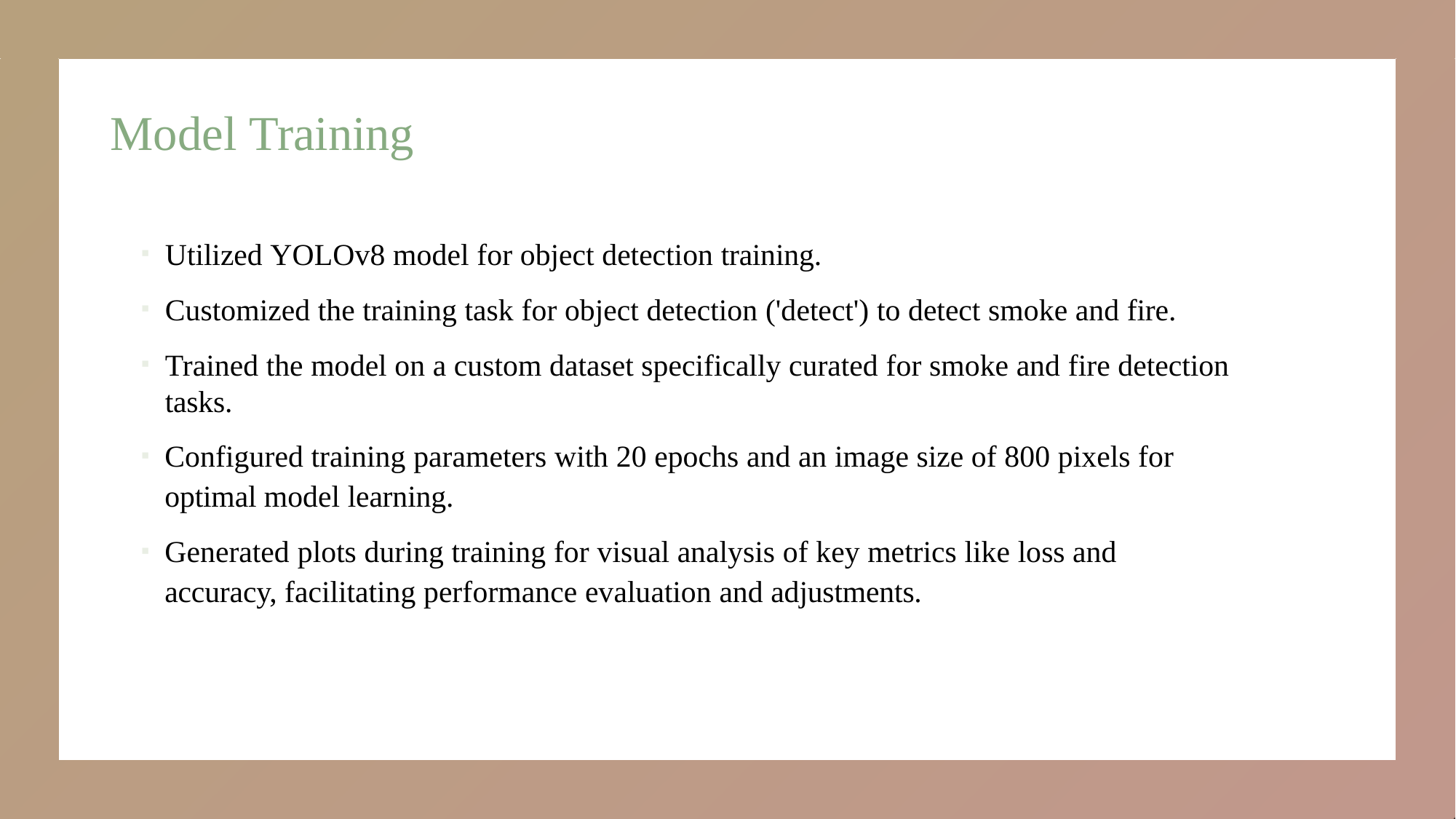

# Model Training
Utilized YOLOv8 model for object detection training.
Customized the training task for object detection ('detect') to detect smoke and fire.
Trained the model on a custom dataset specifically curated for smoke and fire detection tasks.
Configured training parameters with 20 epochs and an image size of 800 pixels for optimal model learning.
Generated plots during training for visual analysis of key metrics like loss and accuracy, facilitating performance evaluation and adjustments.